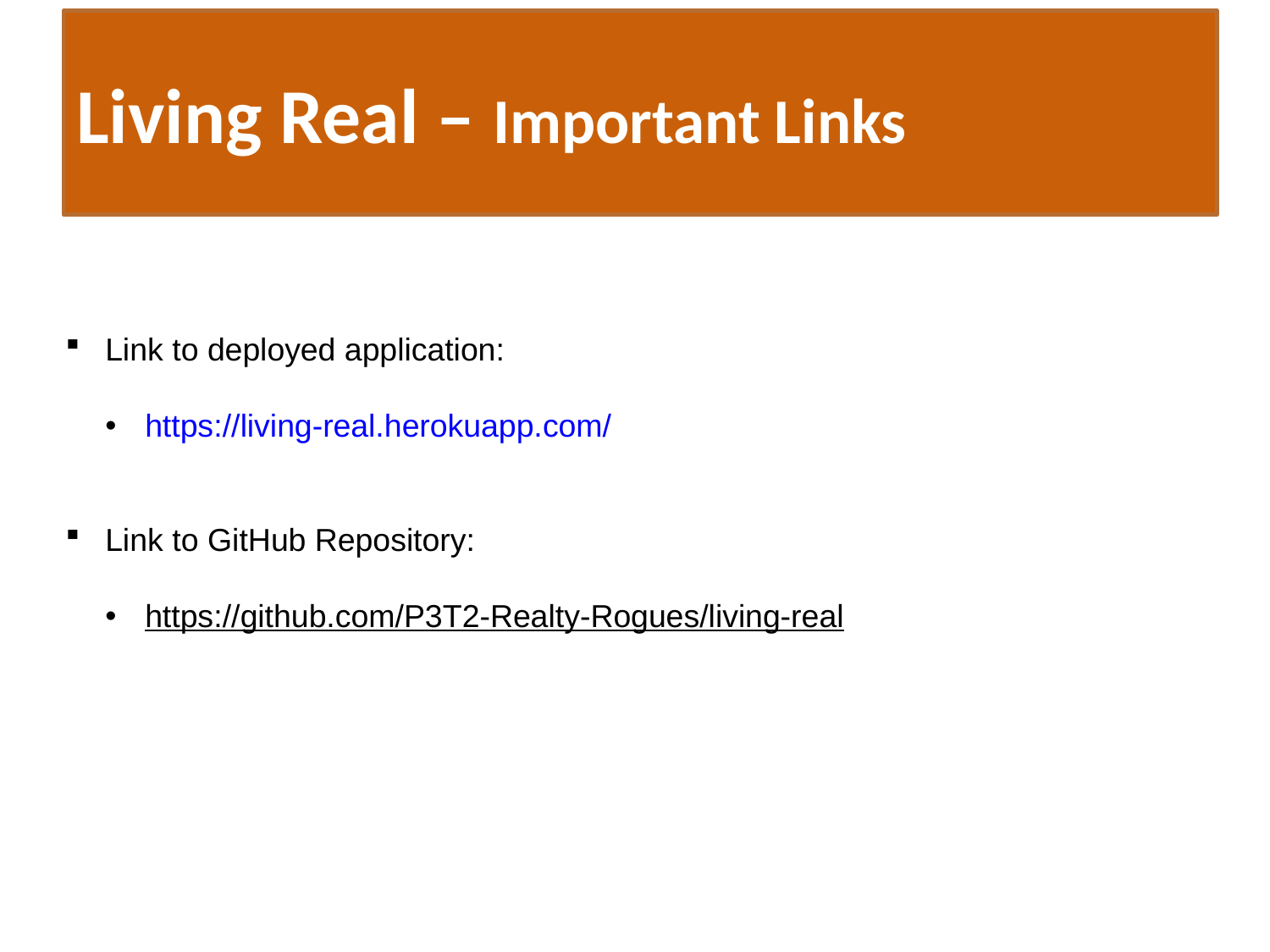

# Living Real – Important Links

Link to deployed application:

https://living-real.herokuapp.com/
Link to GitHub Repository:

https://github.com/P3T2-Realty-Rogues/living-real